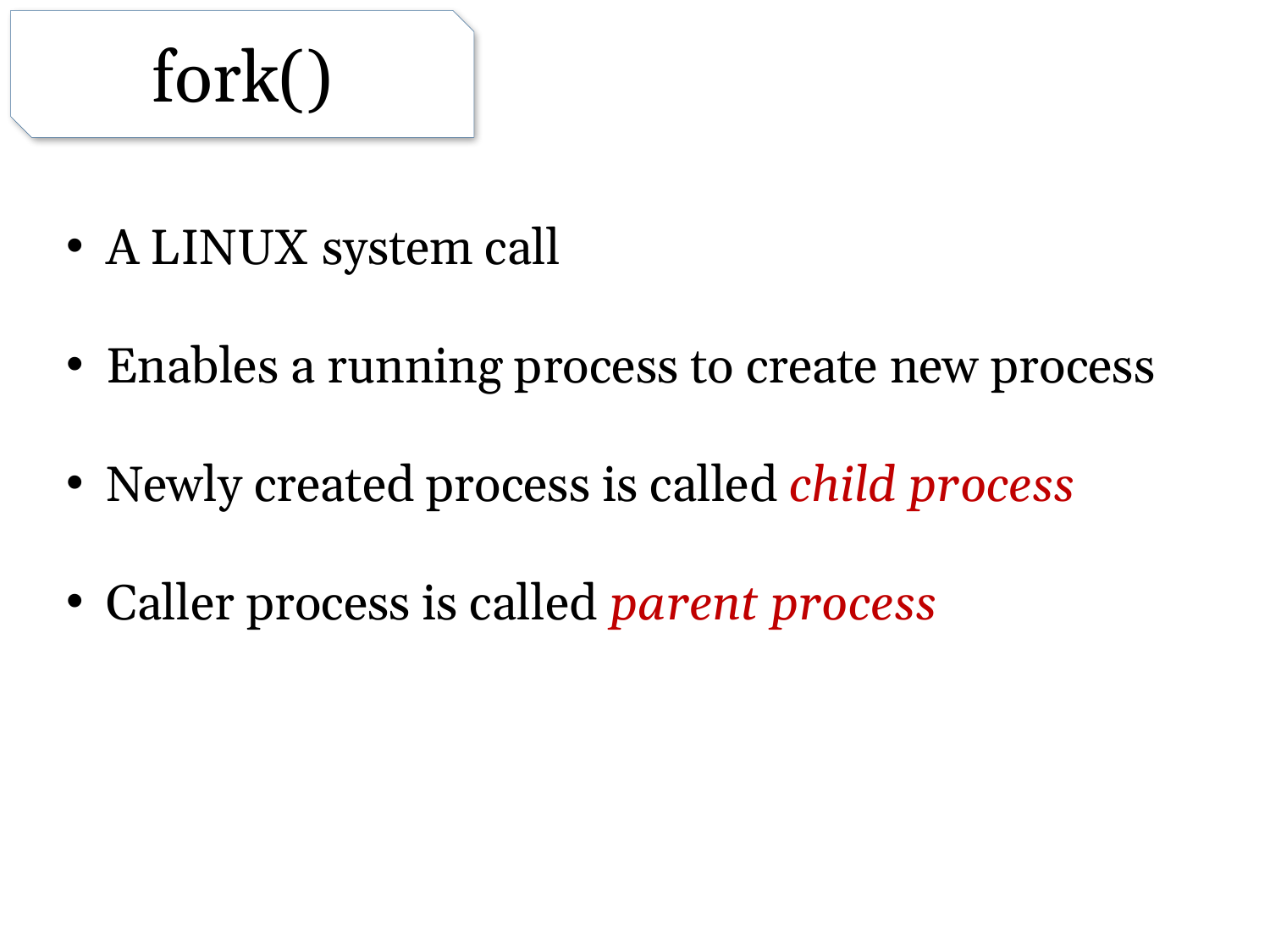

fork()
A LINUX system call

Enables a running process to create new process

Newly created process is called child process

Caller process is called parent process